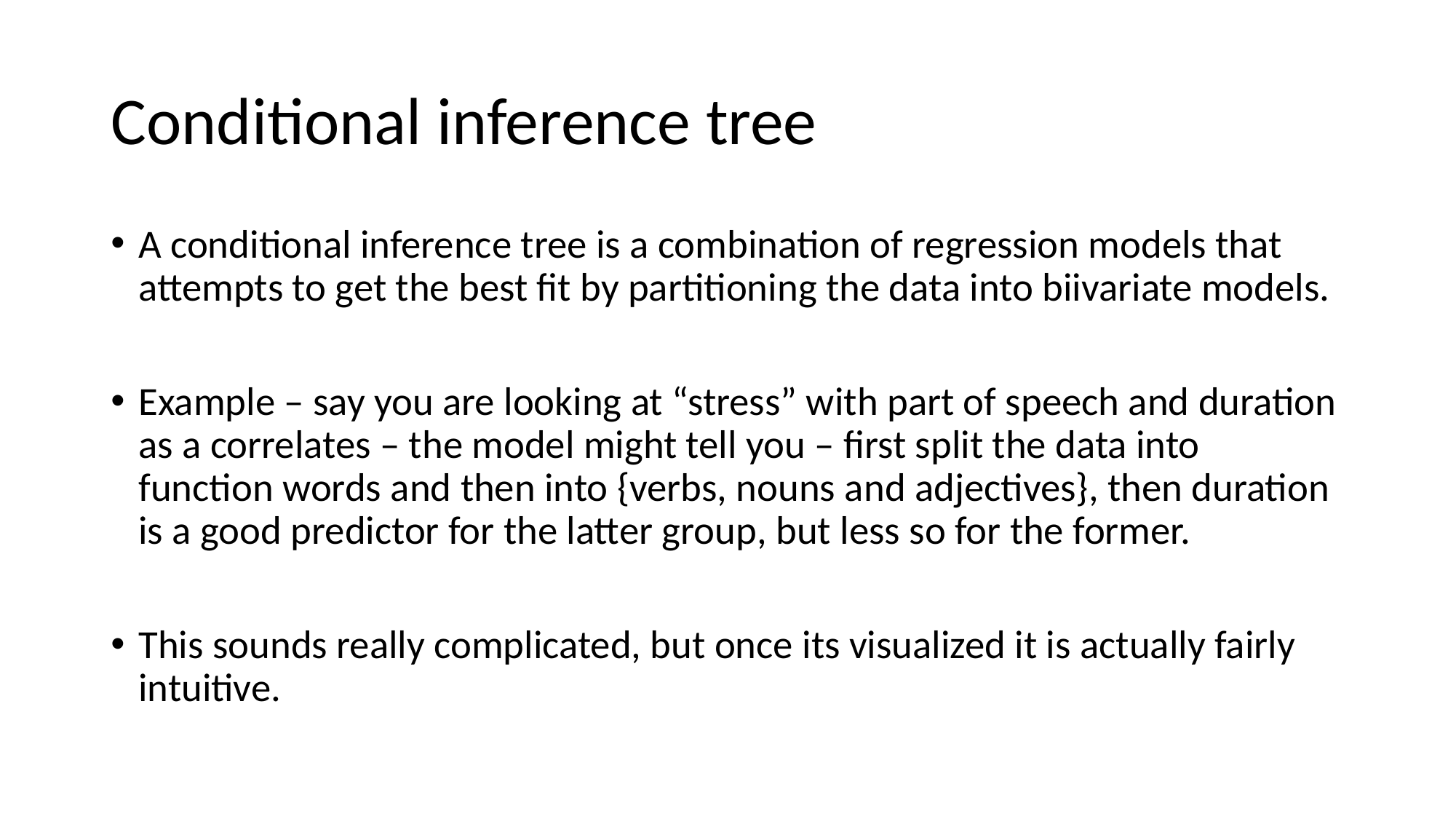

# Conditional inference tree
A conditional inference tree is a combination of regression models that attempts to get the best fit by partitioning the data into biivariate models.

Example – say you are looking at “stress” with part of speech and duration as a correlates – the model might tell you – first split the data into function words and then into {verbs, nouns and adjectives}, then duration is a good predictor for the latter group, but less so for the former.

This sounds really complicated, but once its visualized it is actually fairly intuitive.